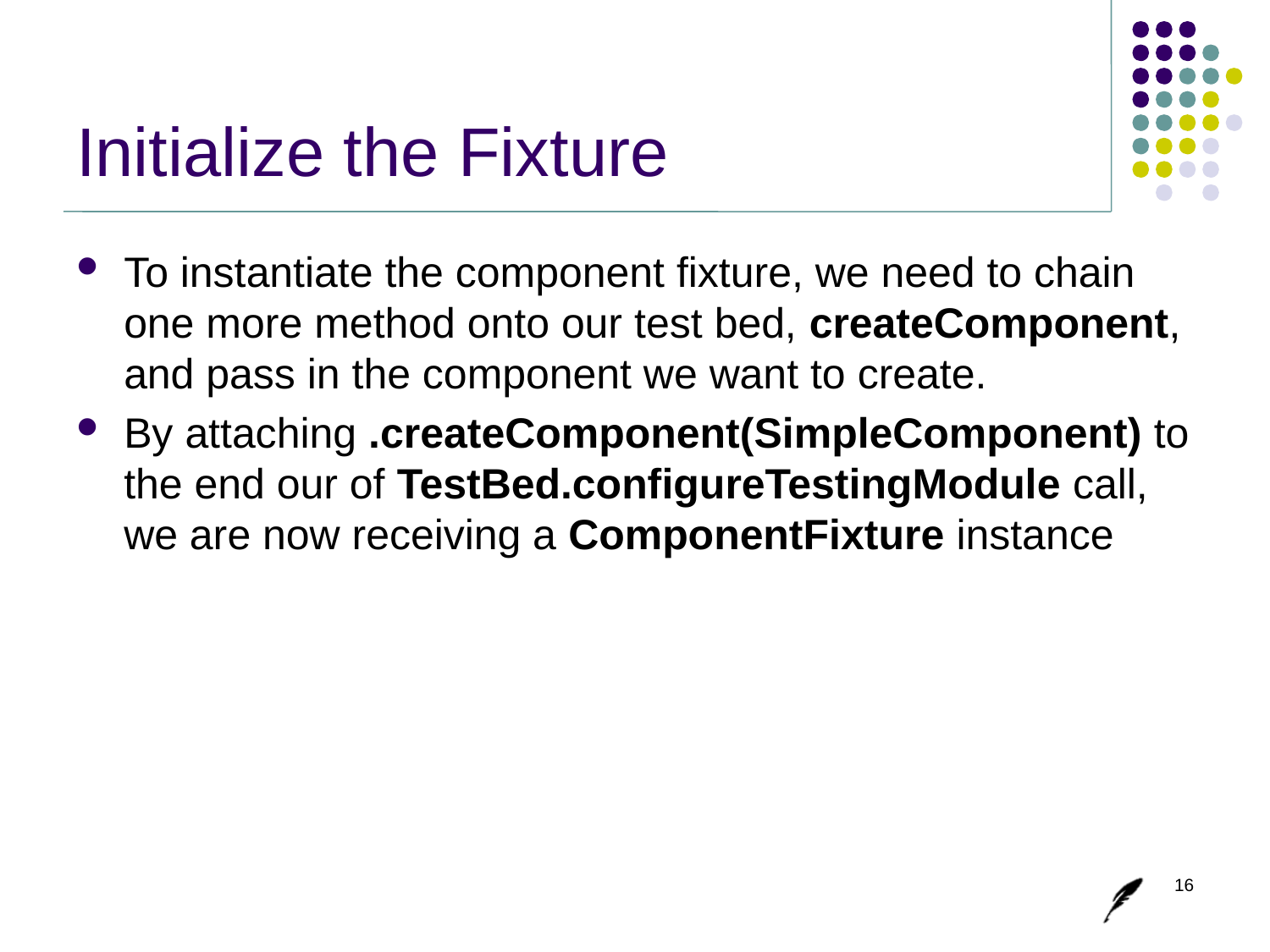

# Initialize the Fixture
To instantiate the component fixture, we need to chain one more method onto our test bed, createComponent, and pass in the component we want to create.
By attaching .createComponent(SimpleComponent) to the end our of TestBed.configureTestingModule call, we are now receiving a ComponentFixture instance
16